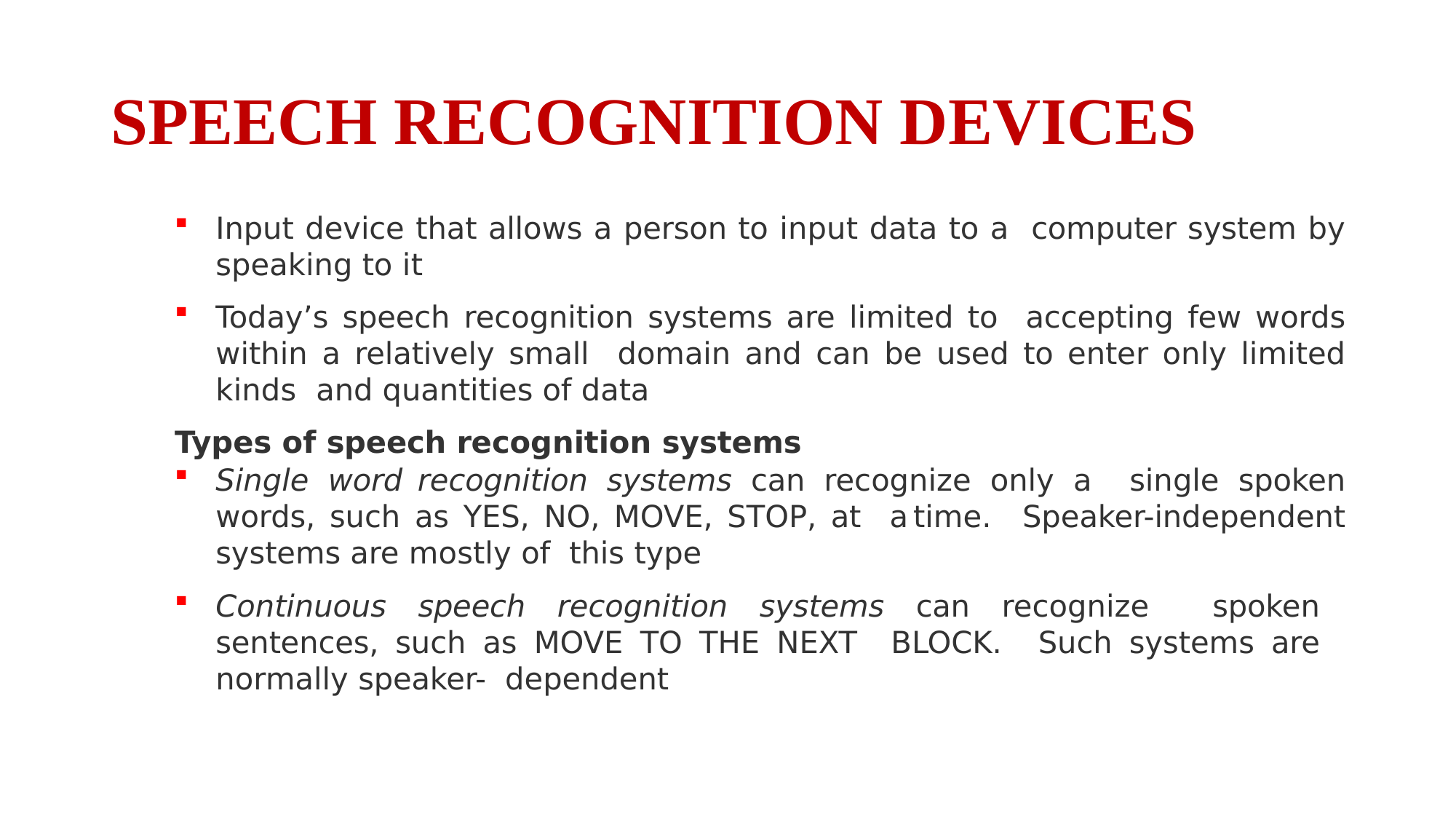

# SPEECH RECOGNITION DEVICES
Input device that allows a person to input data to a  computer system by speaking to it
Today’s speech recognition systems are limited to  accepting few words within a relatively small  domain and can be used to enter only limited kinds  and quantities of data
Types of speech recognition systems
Single word	recognition systems can recognize only a  single spoken words, such as YES, NO, MOVE, STOP, at  a	time.	Speaker-independent systems are mostly of  this type
Continuous speech recognition systems can recognize  spoken sentences, such as MOVE TO THE NEXT  BLOCK.	Such systems are normally speaker-  dependent